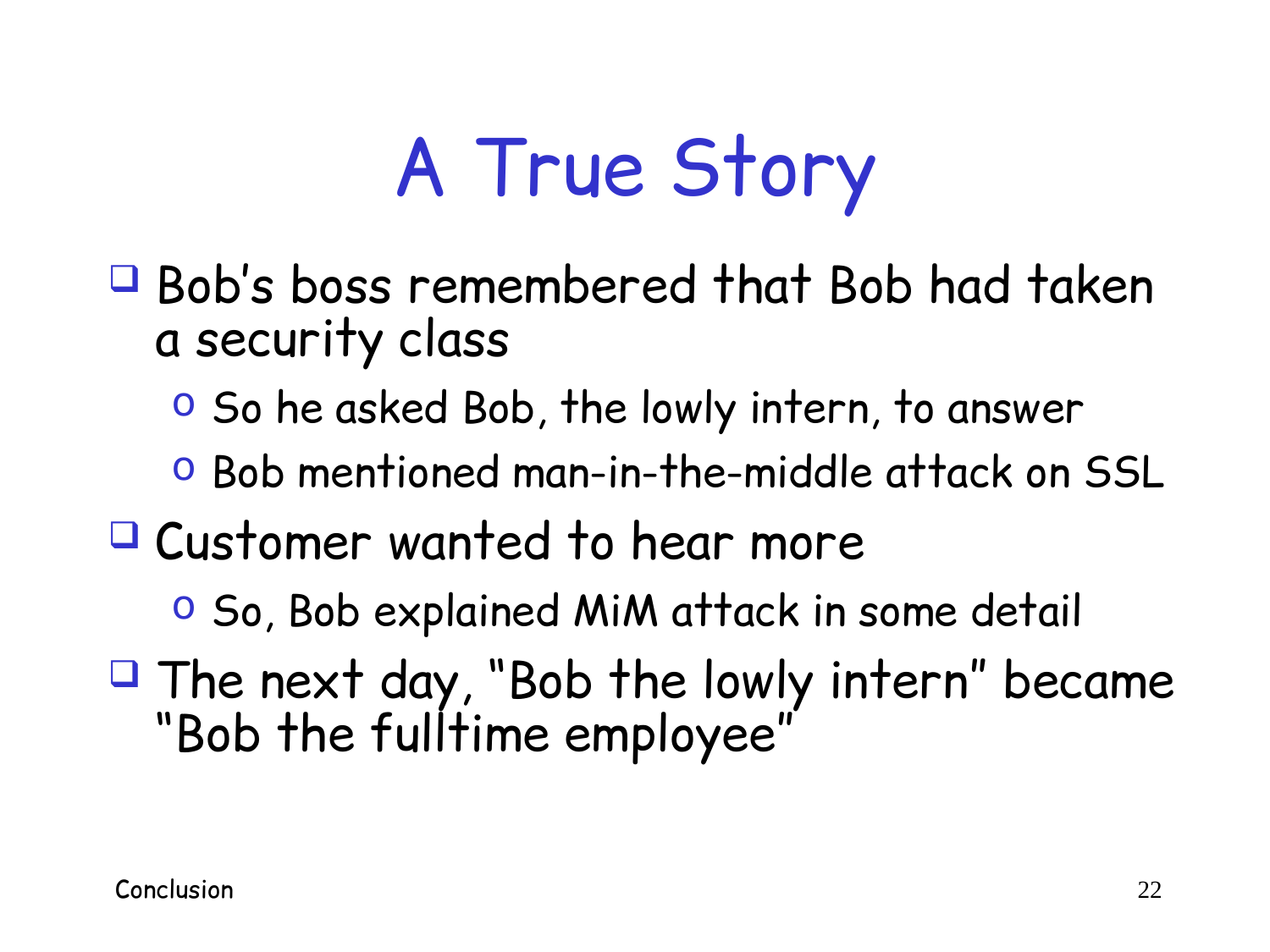

# A True Story
Bob’s boss remembered that Bob had taken a security class
So he asked Bob, the lowly intern, to answer
Bob mentioned man-in-the-middle attack on SSL
Customer wanted to hear more
So, Bob explained MiM attack in some detail
The next day, “Bob the lowly intern” became “Bob the fulltime employee”
 Conclusion                                                                                                                          22